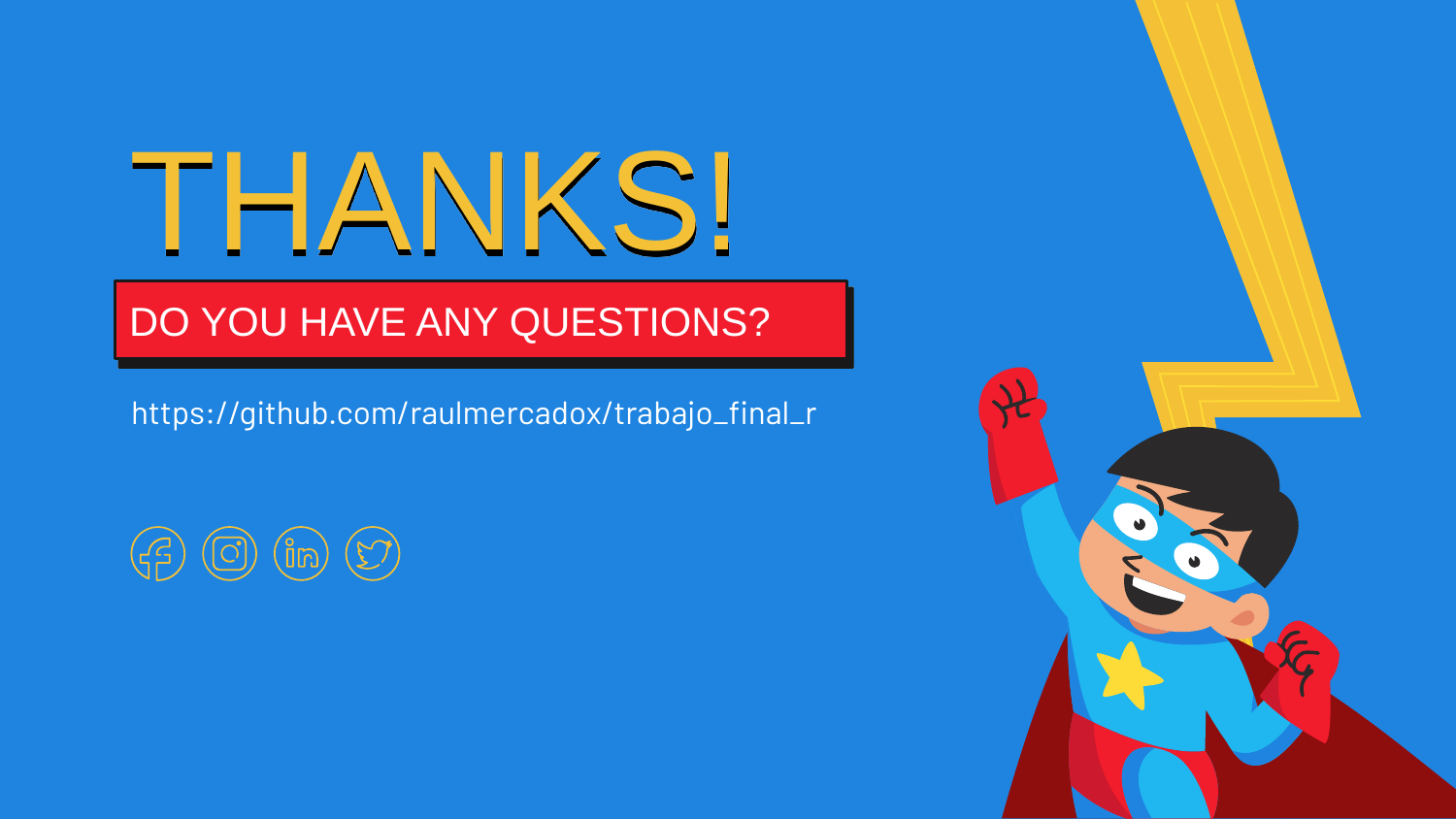

# THANKS!
DO YOU HAVE ANY QUESTIONS?

https://github.com/raulmercadox/trabajo_final_r